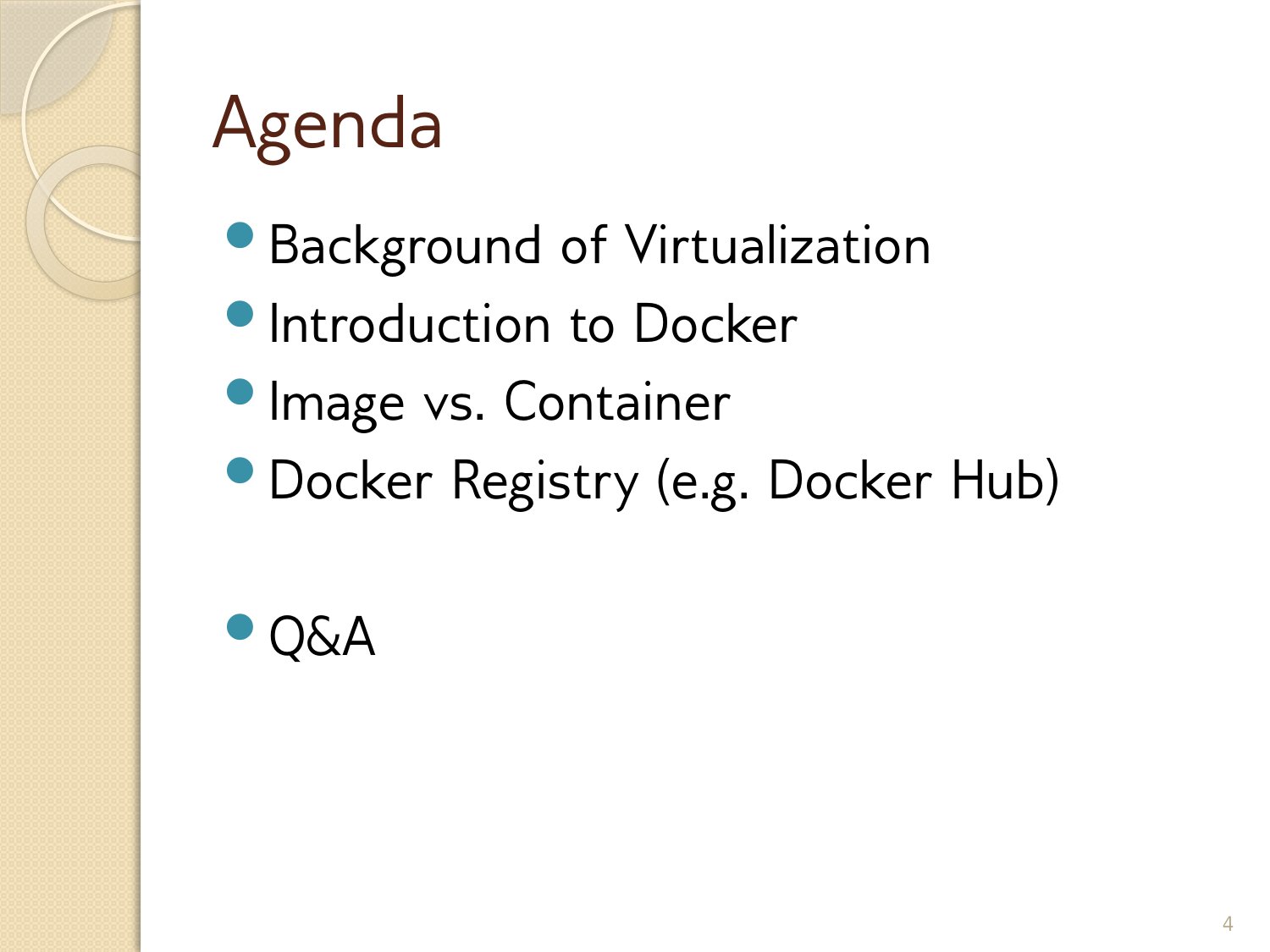

# Agenda
Background of Virtualization
Introduction to Docker
Image vs. Container
Docker Registry (e.g. Docker Hub)

Q&A

4